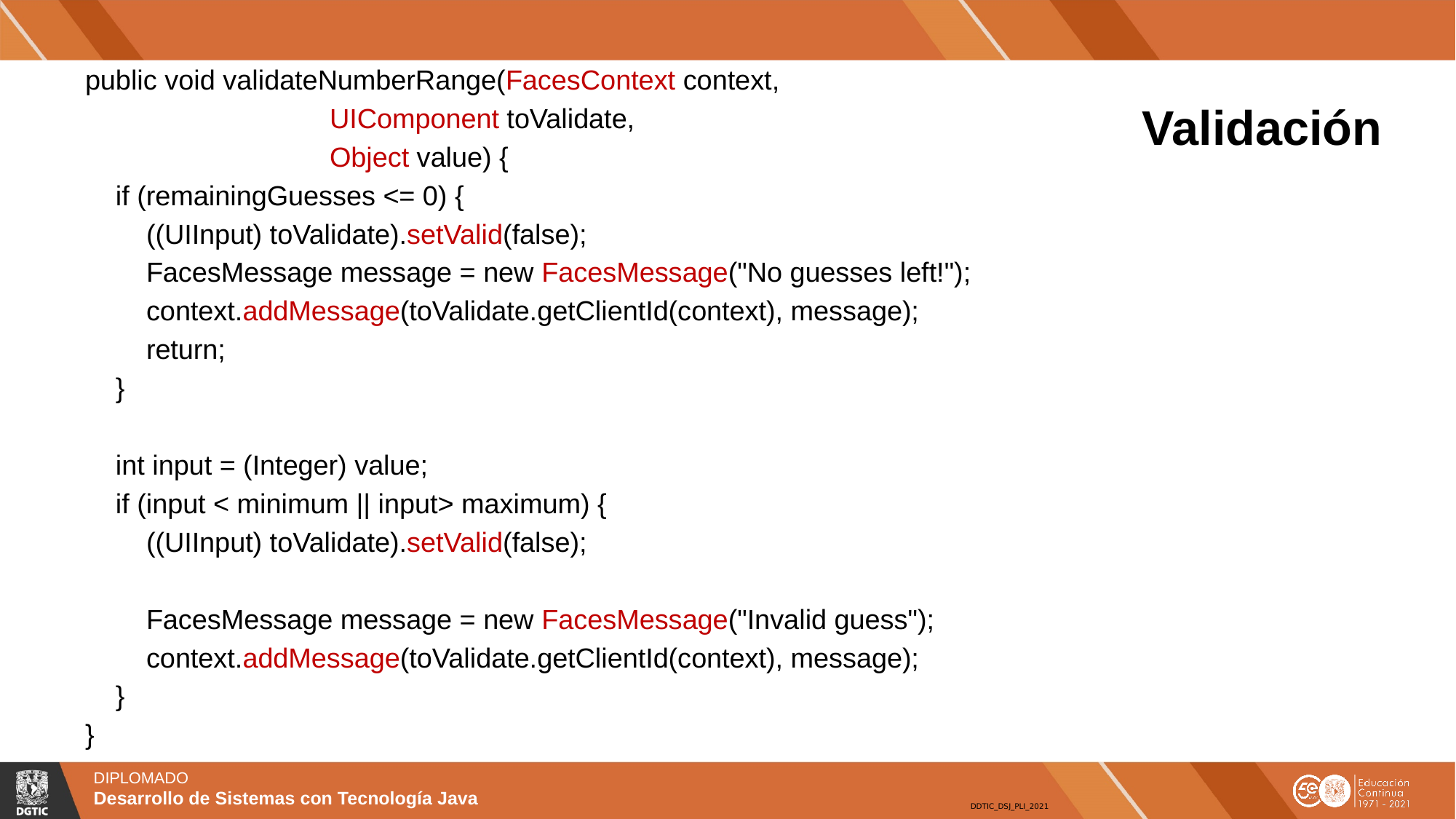

public void validateNumberRange(FacesContext context,
                                UIComponent toValidate,
                                Object value) {
    if (remainingGuesses <= 0) {
        ((UIInput) toValidate).setValid(false);
        FacesMessage message = new FacesMessage("No guesses left!");
        context.addMessage(toValidate.getClientId(context), message);
        return;
    }

    int input = (Integer) value;
    if (input < minimum || input> maximum) {
        ((UIInput) toValidate).setValid(false);

        FacesMessage message = new FacesMessage("Invalid guess");
        context.addMessage(toValidate.getClientId(context), message);
    }
}
# Validación